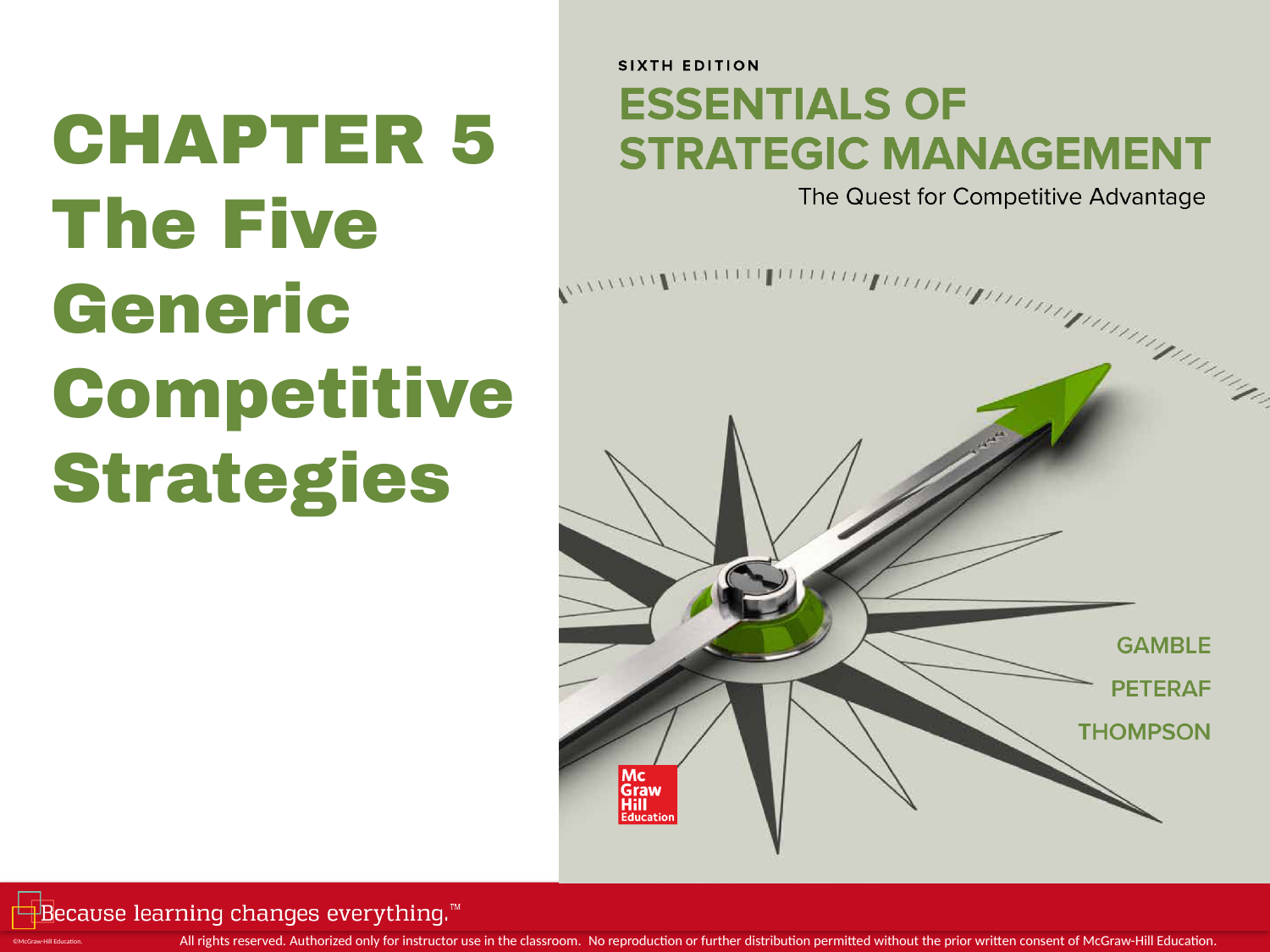

# CHAPTER 5 The Five Generic Competitive Strategies